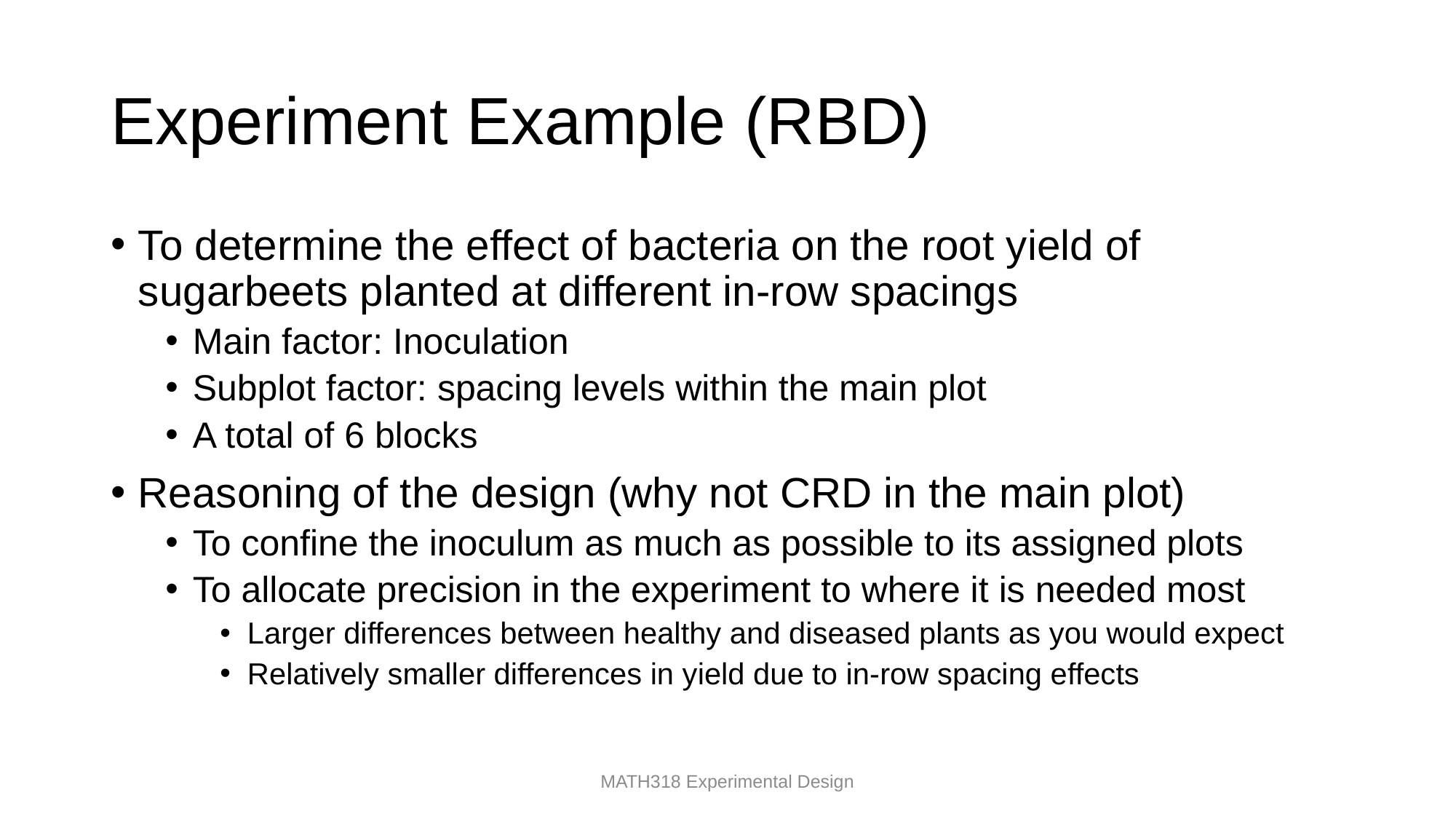

# Experiment Example (RBD)
To determine the effect of bacteria on the root yield of sugarbeets planted at different in-row spacings
Main factor: Inoculation
Subplot factor: spacing levels within the main plot
A total of 6 blocks
Reasoning of the design (why not CRD in the main plot)
To confine the inoculum as much as possible to its assigned plots
To allocate precision in the experiment to where it is needed most
Larger differences between healthy and diseased plants as you would expect
Relatively smaller differences in yield due to in-row spacing effects
MATH318 Experimental Design